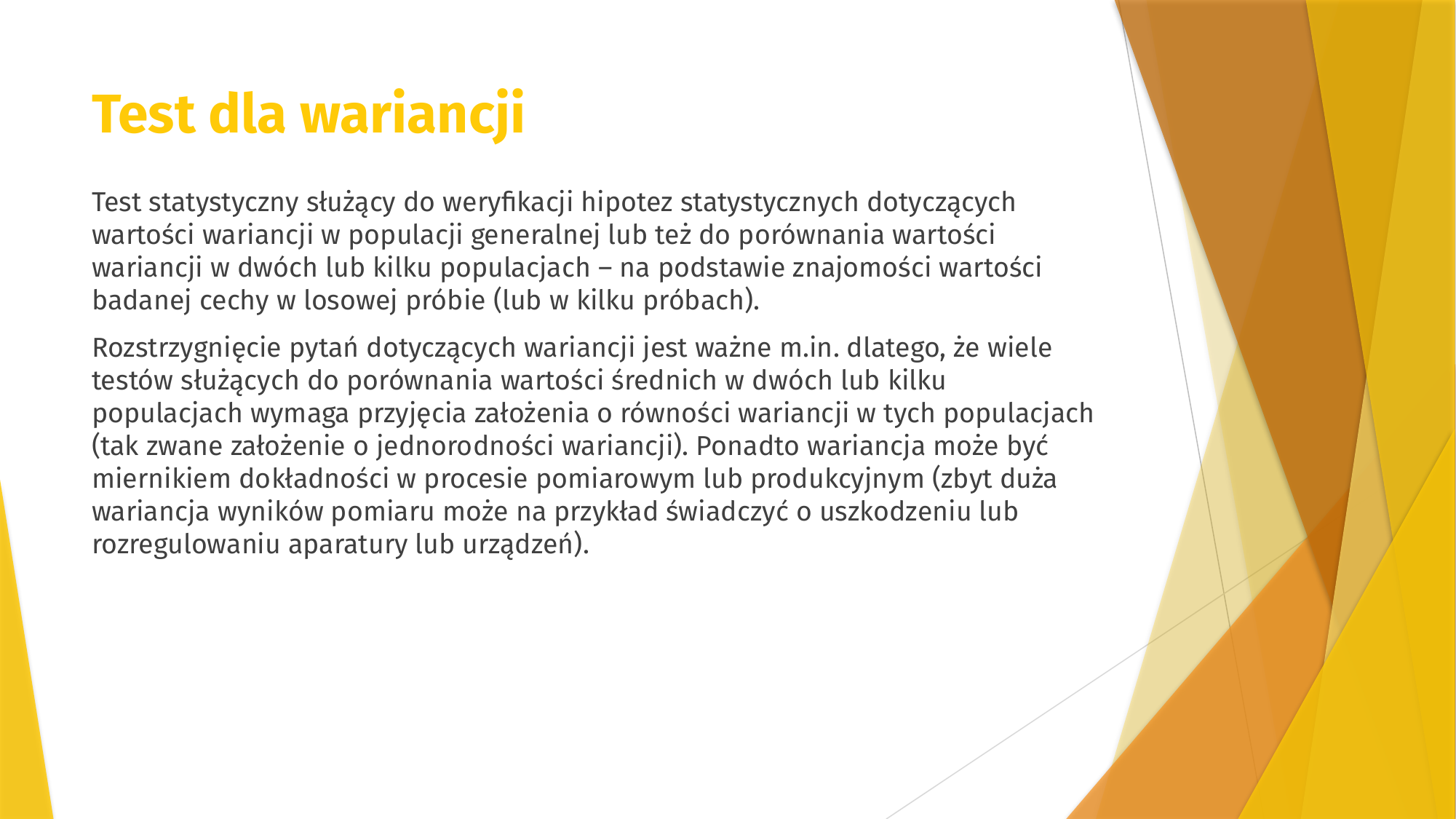

# Test dla wariancji
Test statystyczny służący do weryfikacji hipotez statystycznych dotyczących wartości wariancji w populacji generalnej lub też do porównania wartości wariancji w dwóch lub kilku populacjach – na podstawie znajomości wartości badanej cechy w losowej próbie (lub w kilku próbach).
Rozstrzygnięcie pytań dotyczących wariancji jest ważne m.in. dlatego, że wiele testów służących do porównania wartości średnich w dwóch lub kilku populacjach wymaga przyjęcia założenia o równości wariancji w tych populacjach (tak zwane założenie o jednorodności wariancji). Ponadto wariancja może być miernikiem dokładności w procesie pomiarowym lub produkcyjnym (zbyt duża wariancja wyników pomiaru może na przykład świadczyć o uszkodzeniu lub rozregulowaniu aparatury lub urządzeń).